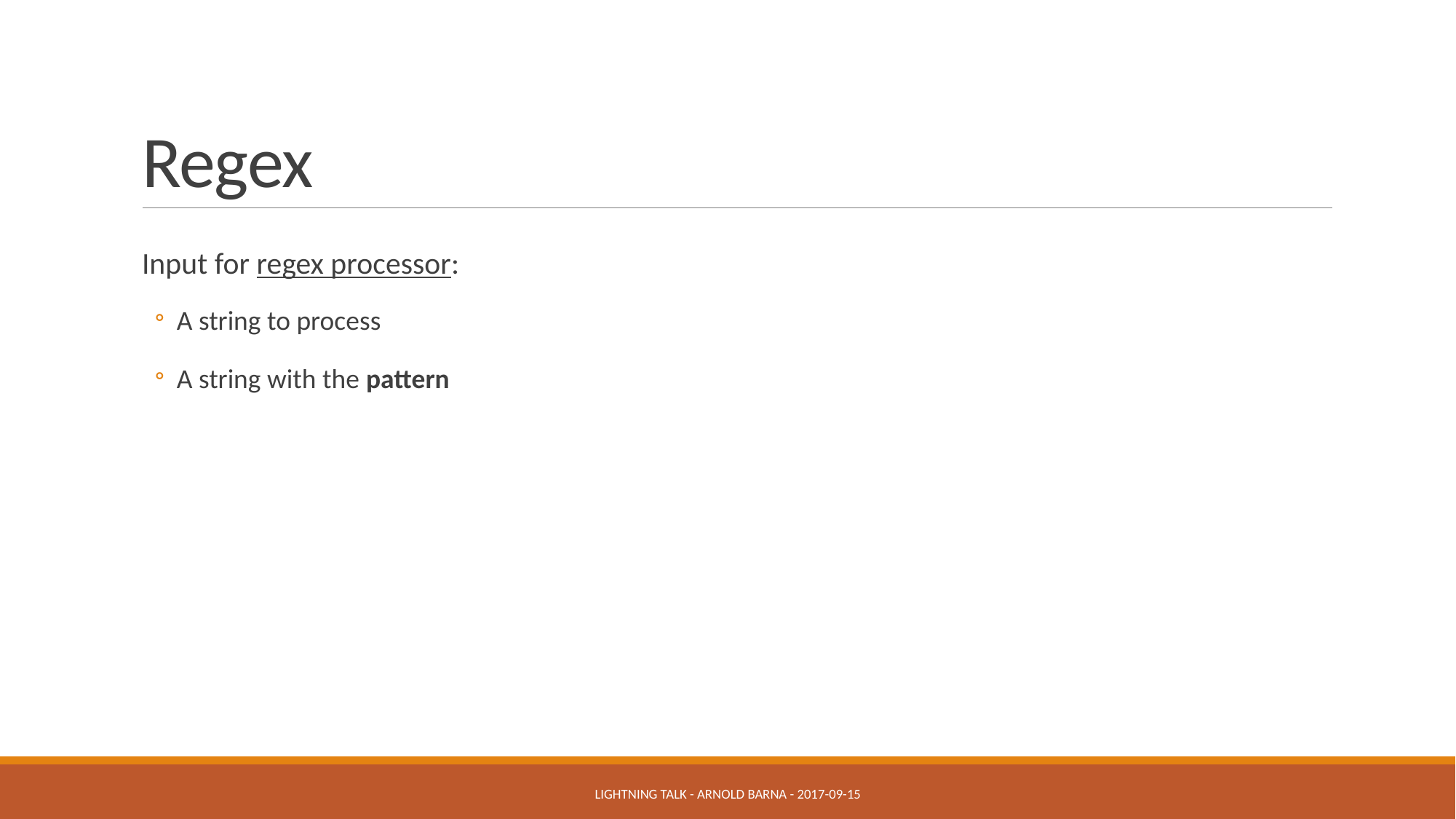

# Regex
Input for regex processor:
A string to process
A string with the pattern

Lightning talk - Arnold BARNA - 2017-09-15